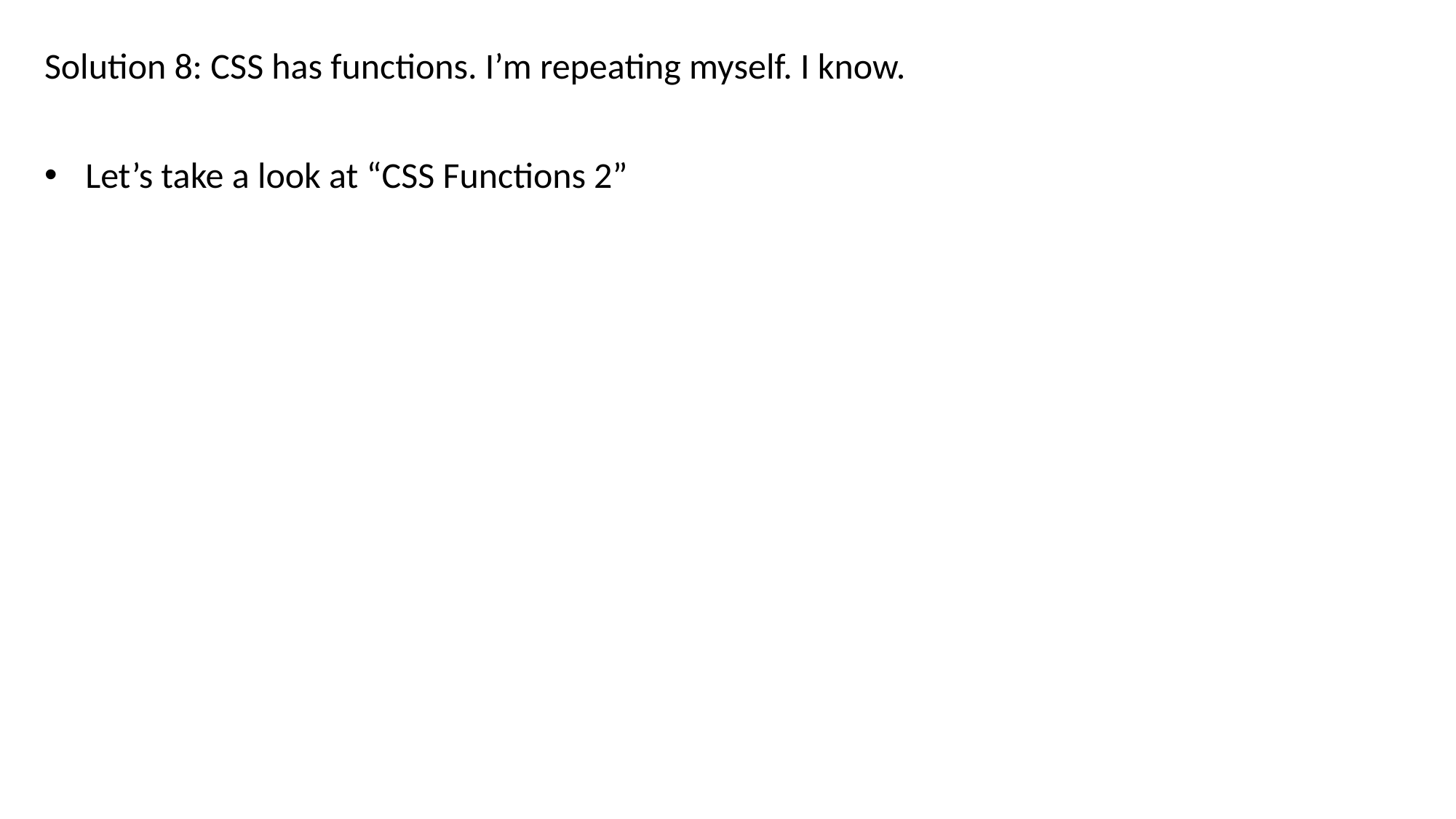

Solution 8: CSS has functions. I’m repeating myself. I know.

Let’s take a look at “CSS Functions 2”